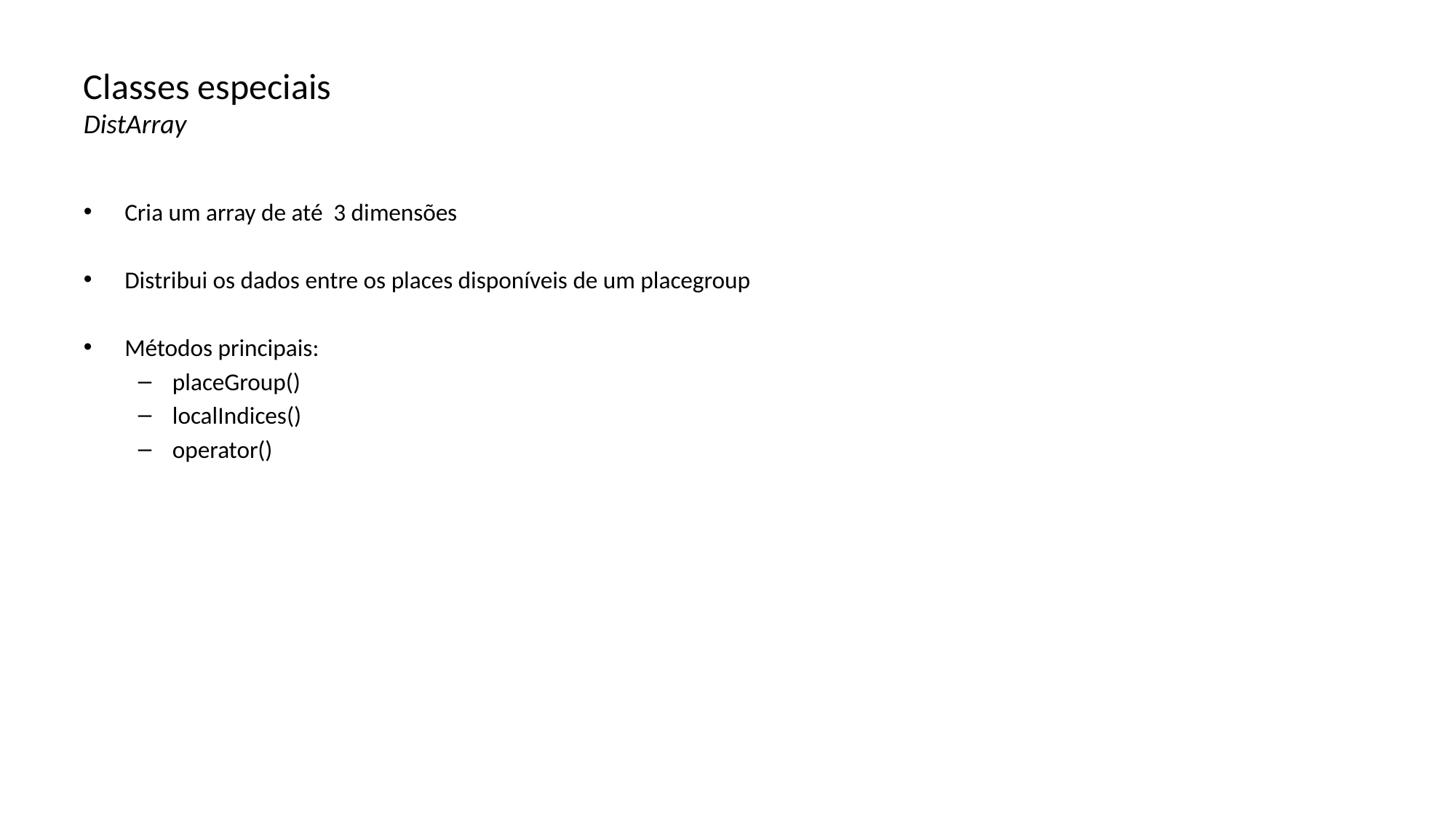

# Classes especiais DistArray
Cria um array de até  3 dimensões

Distribui os dados entre os places disponíveis de um placegroup

Métodos principais:
placeGroup()
localIndices()
operator()